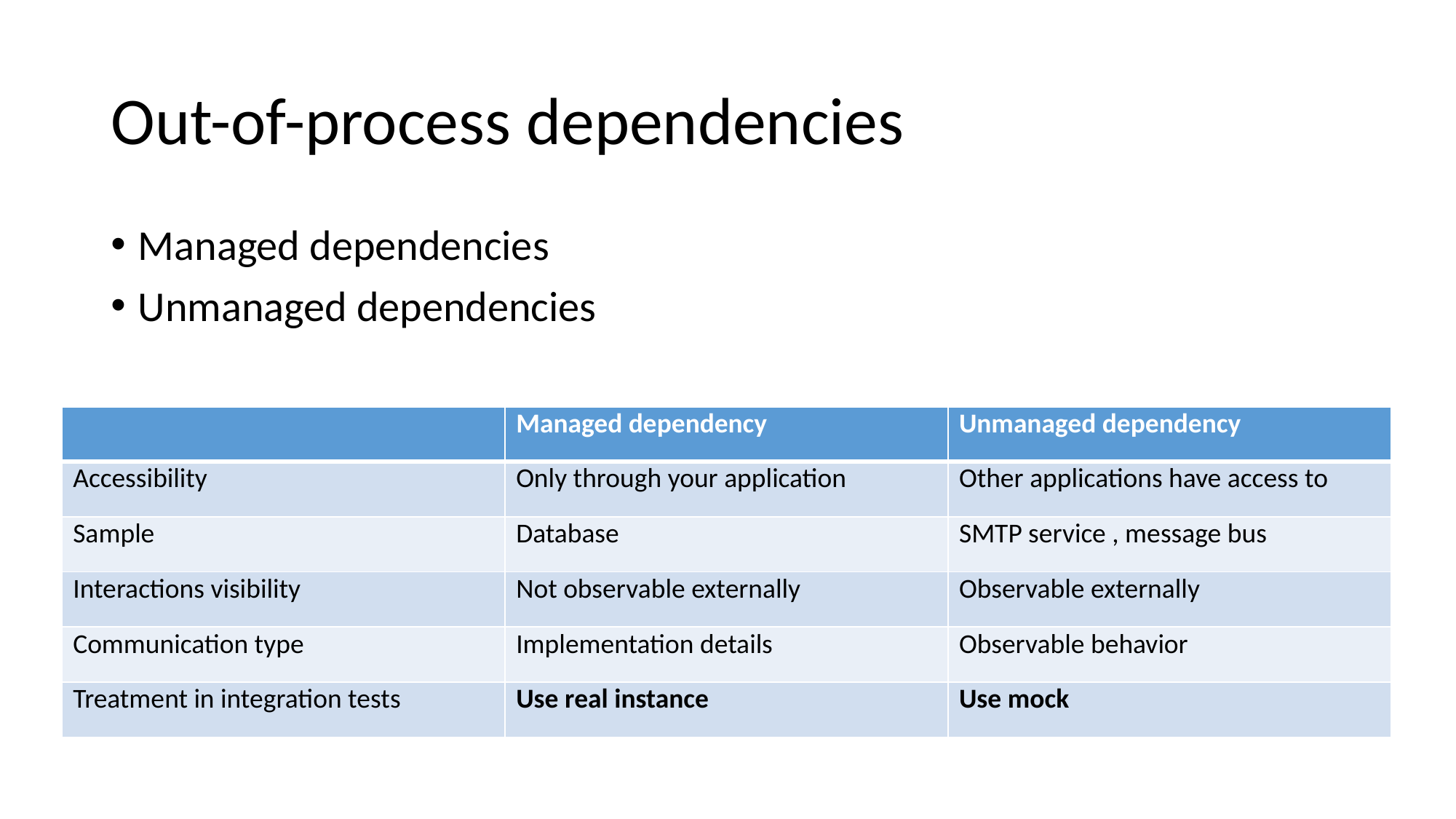

# Out-of-process dependencies
Managed dependencies
Unmanaged dependencies
|  | Managed dependency | Unmanaged dependency |
| --- | --- | --- |
| Accessibility | Only through your application | Other applications have access to |
| Sample | Database | SMTP service , message bus |
| Interactions visibility | Not observable externally | Observable externally |
| Communication type | Implementation details | Observable behavior |
| Treatment in integration tests | Use real instance | Use mock |